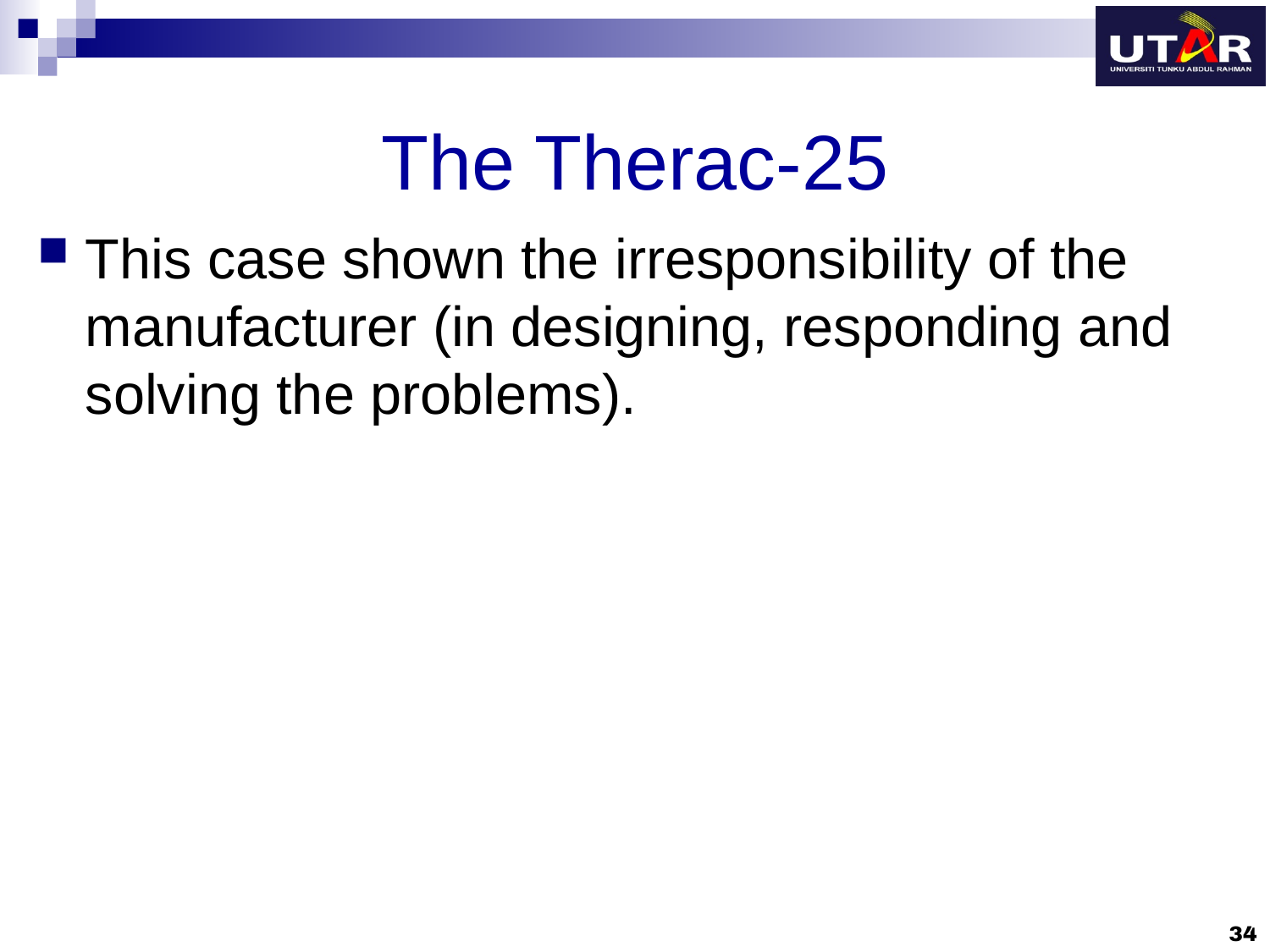

# The Therac-25
This case shown the irresponsibility of the manufacturer (in designing, responding and solving the problems).
34